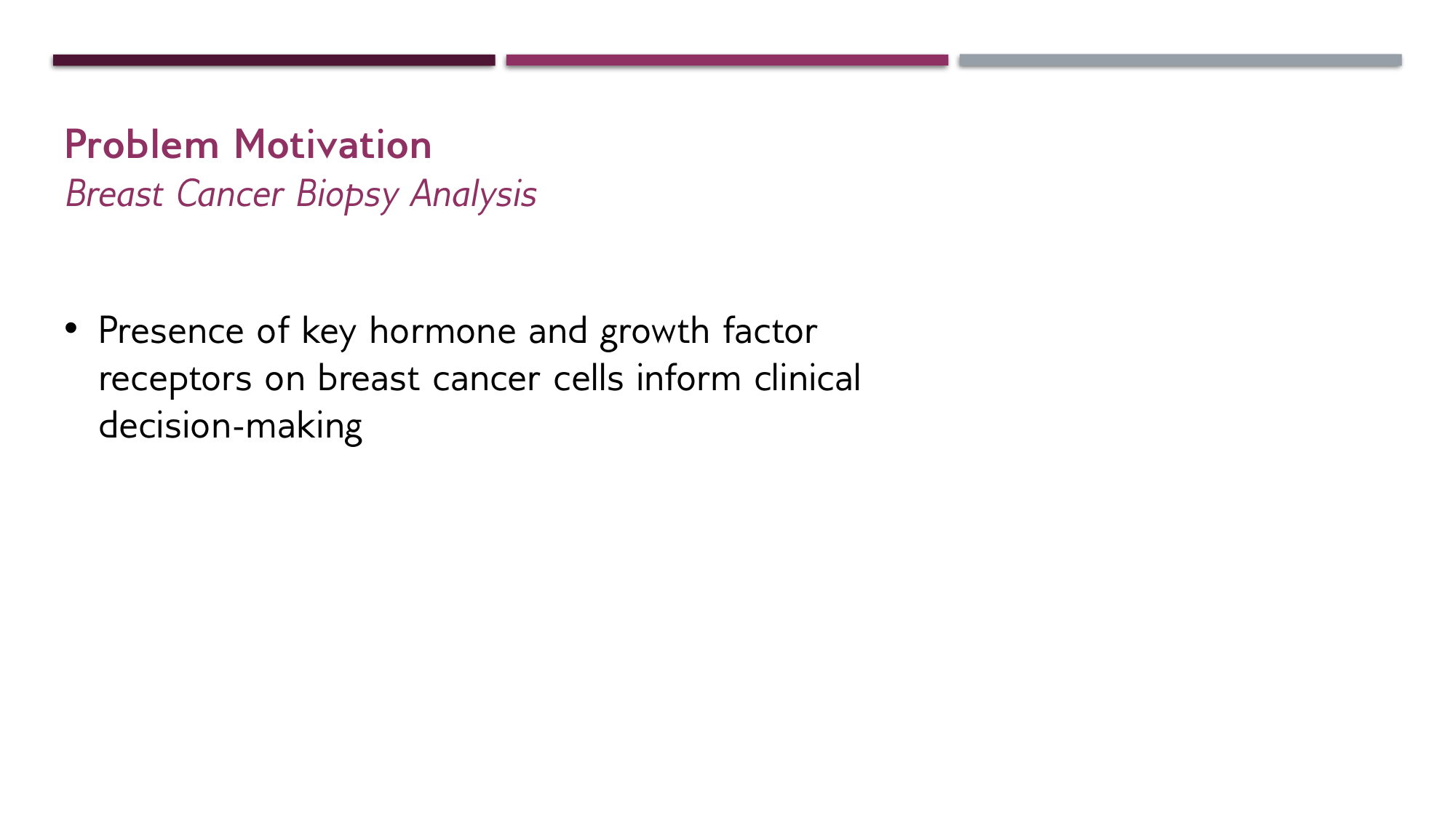

Problem Motivation
Breast Cancer Biopsy Analysis
Presence of key hormone and growth factor receptors on breast cancer cells inform clinical decision-making